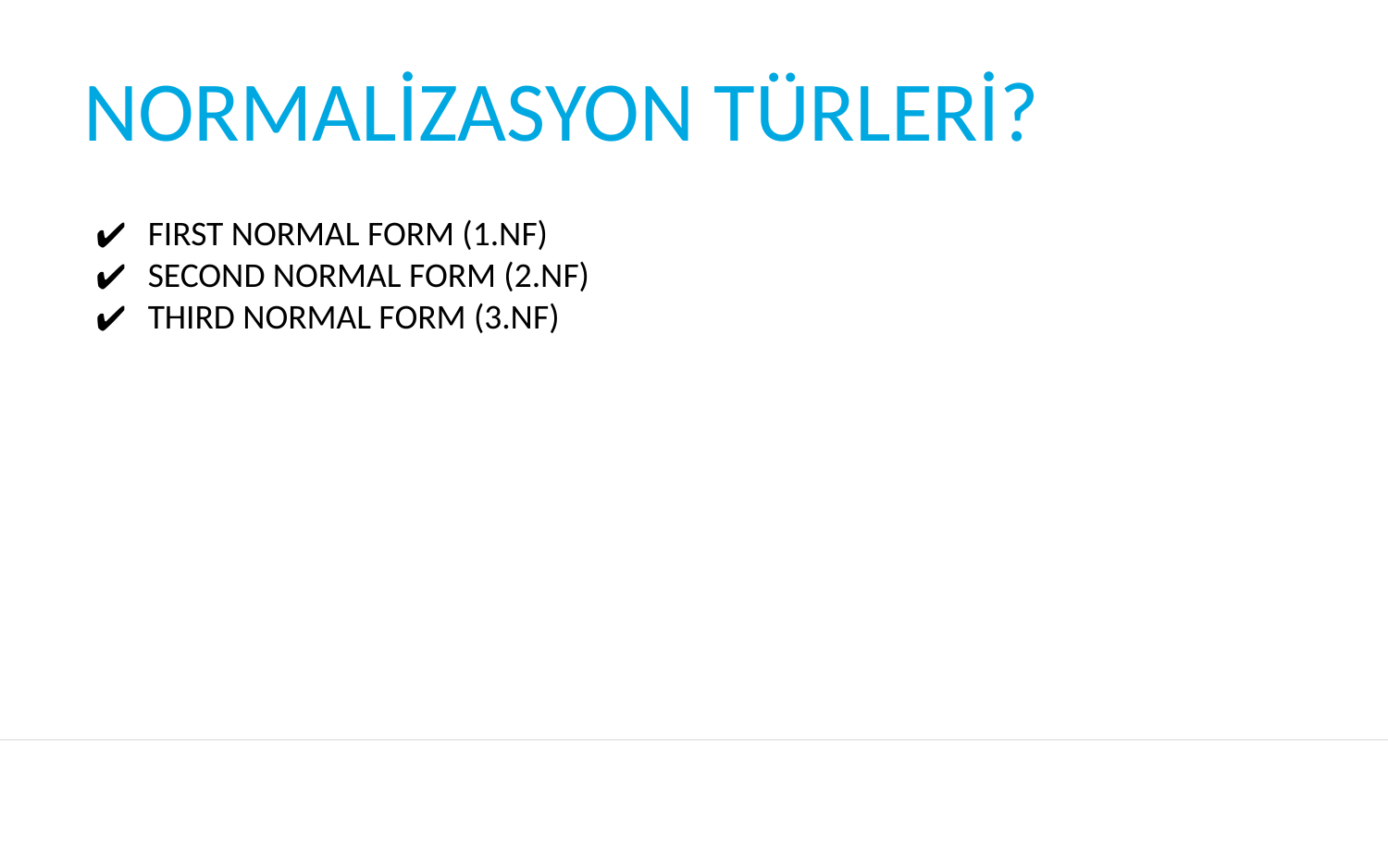

# NORMALİZASYON TÜRLERİ?
FIRST NORMAL FORM (1.NF)
SECOND NORMAL FORM (2.NF)
THIRD NORMAL FORM (3.NF)